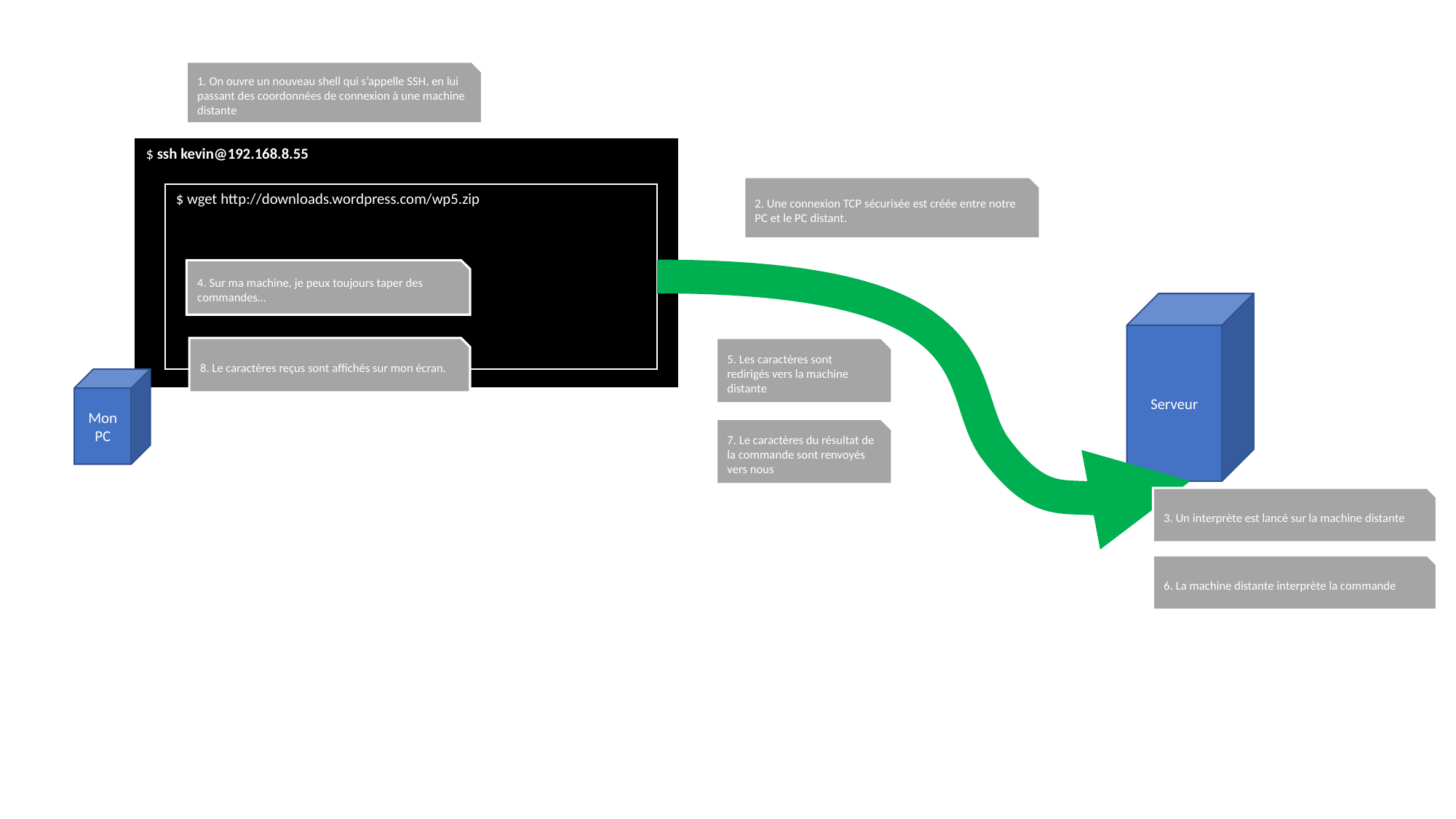

1. On ouvre un nouveau shell qui s’appelle SSH, en lui passant des coordonnées de connexion à une machine distante
$ ssh kevin@192.168.8.55
2. Une connexion TCP sécurisée est créée entre notre PC et le PC distant.
$ wget http://downloads.wordpress.com/wp5.zip
4. Sur ma machine, je peux toujours taper des commandes…
Serveur
8. Le caractères reçus sont affichés sur mon écran.
5. Les caractères sont redirigés vers la machine distante
Mon
PC
7. Le caractères du résultat de la commande sont renvoyés vers nous
3. Un interprète est lancé sur la machine distante
6. La machine distante interprète la commande